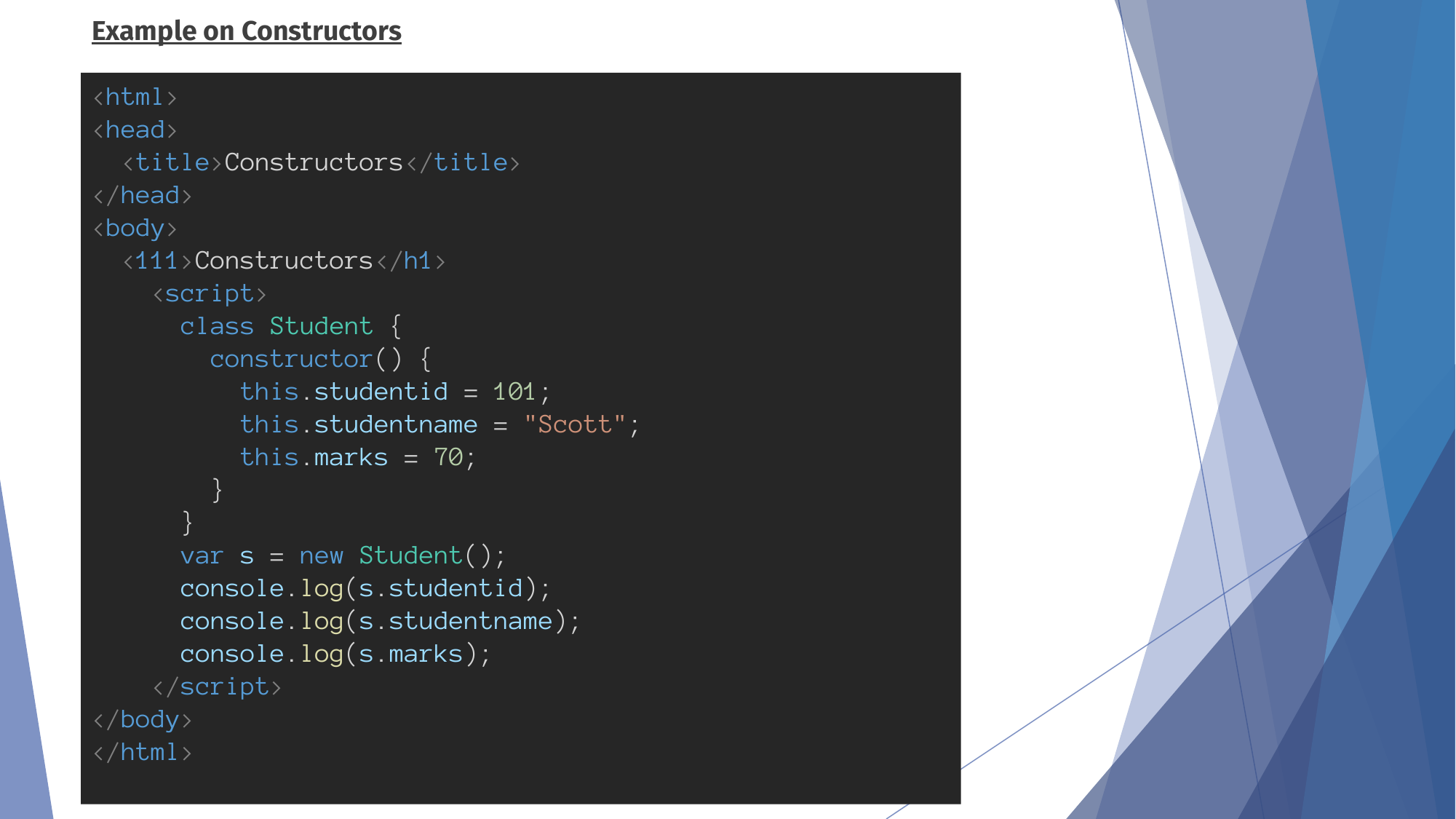

Example on Constructors

<html>
<head>
  <title>Constructors</title>
</head>
<body>
  <111>Constructors</h1>
    <script>
      class Student {
        constructor() {
          this.studentid = 101;
          this.studentname = "Scott";
          this.marks = 70;
        }
      }
      var s = new Student();
      console.log(s.studentid);
      console.log(s.studentname);
      console.log(s.marks);
    </script>
</body>
</html>